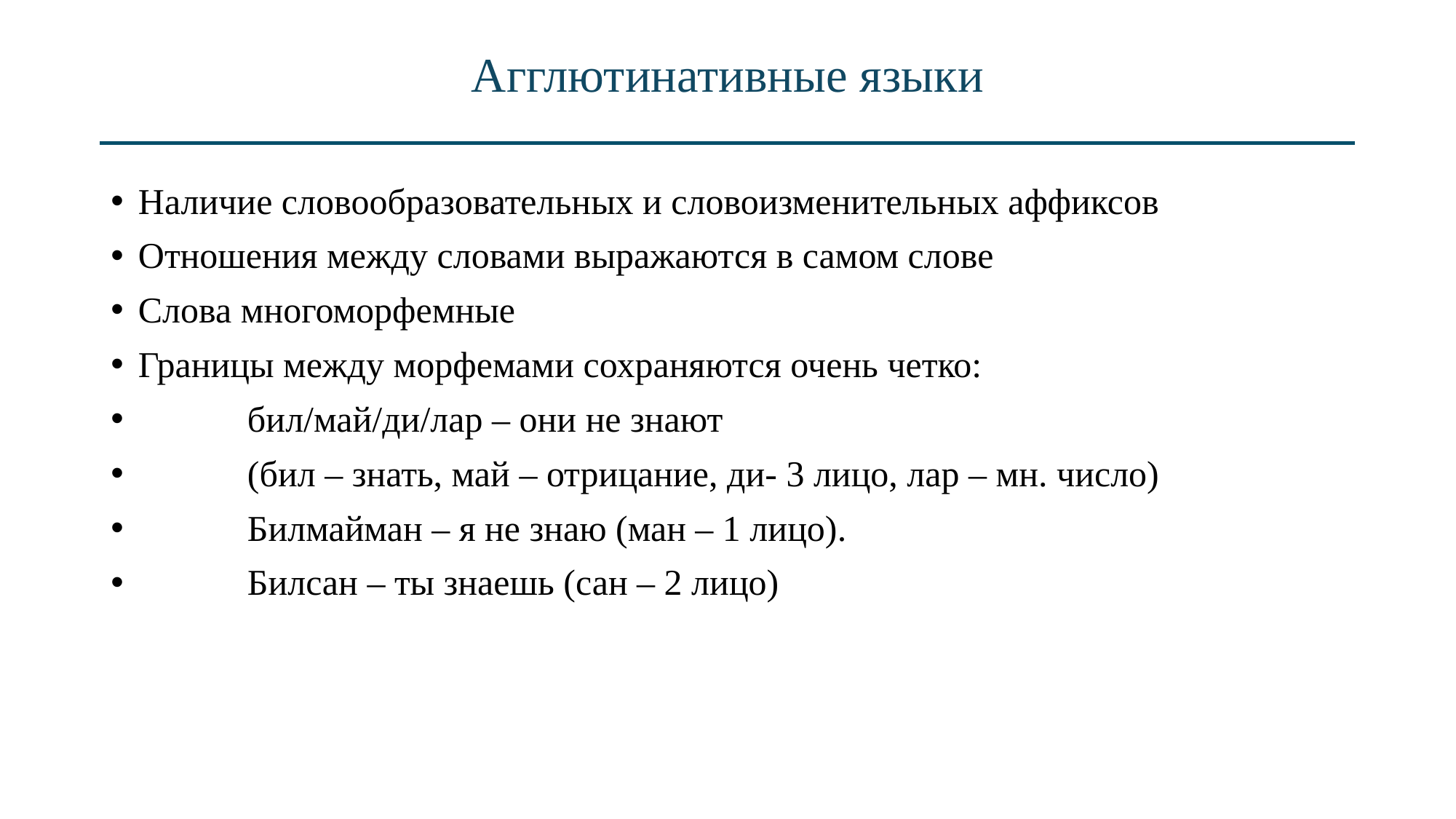

# Агглютинативные языки
Наличие словообразовательных и словоизменительных аффиксов
Отношения между словами выражаются в самом слове
Слова многоморфемные
Границы между морфемами сохраняются очень четко:
	бил/май/ди/лар – они не знают
	(бил – знать, май – отрицание, ди- 3 лицо, лар – мн. число)
	Билмайман – я не знаю (ман – 1 лицо).
	Билсан – ты знаешь (сан – 2 лицо)